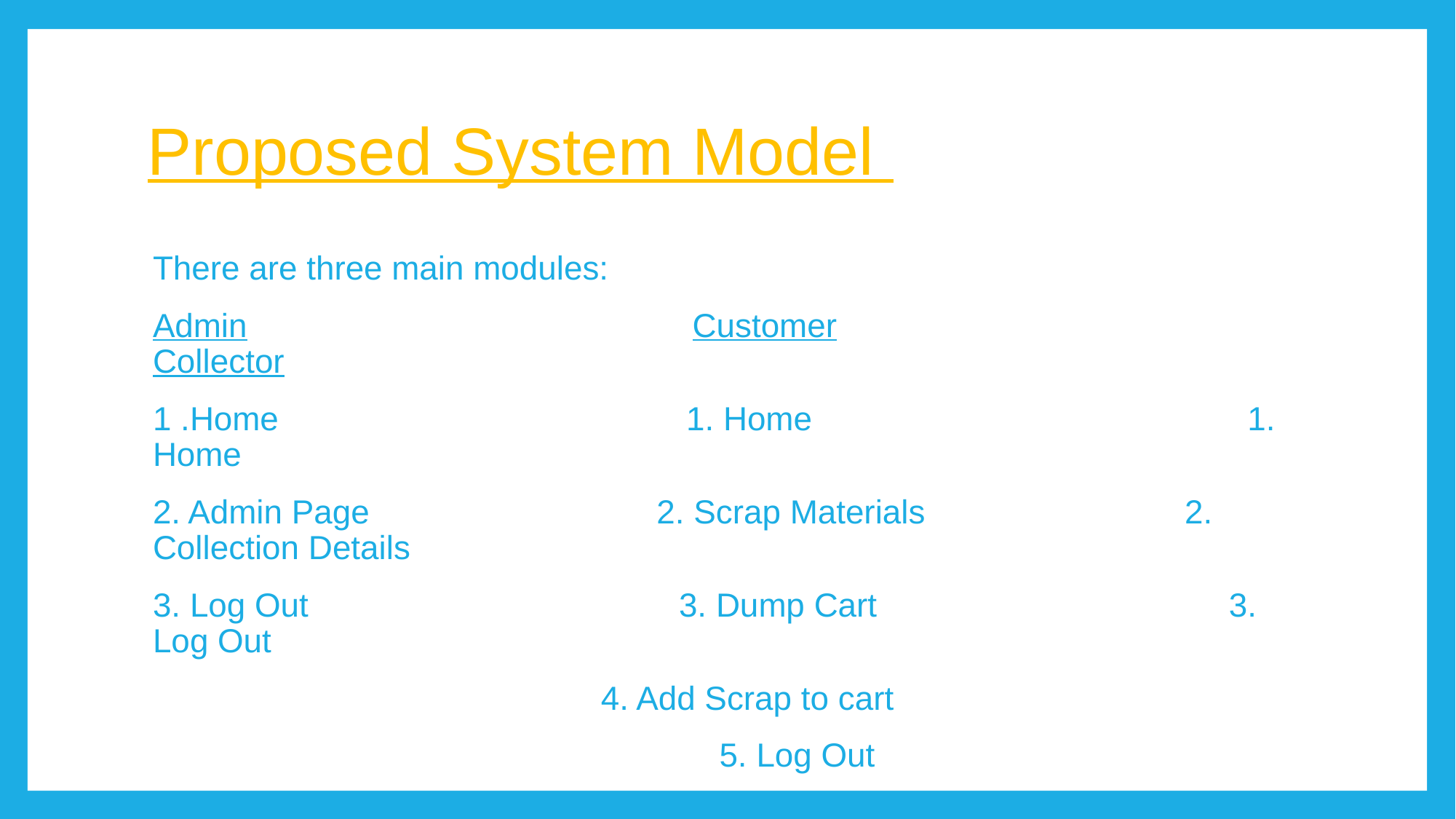

# Proposed System Model
There are three main modules:
Admin                                                Customer                                            Collector
1 .Home                                            1. Home                                               1. Home
2. Admin Page                               2. Scrap Materials                            2. Collection Details
3. Log Out                                        3. Dump Cart                                      3. Log Out
 			             4. Add Scrap to cart
                                      	              5. Log Out